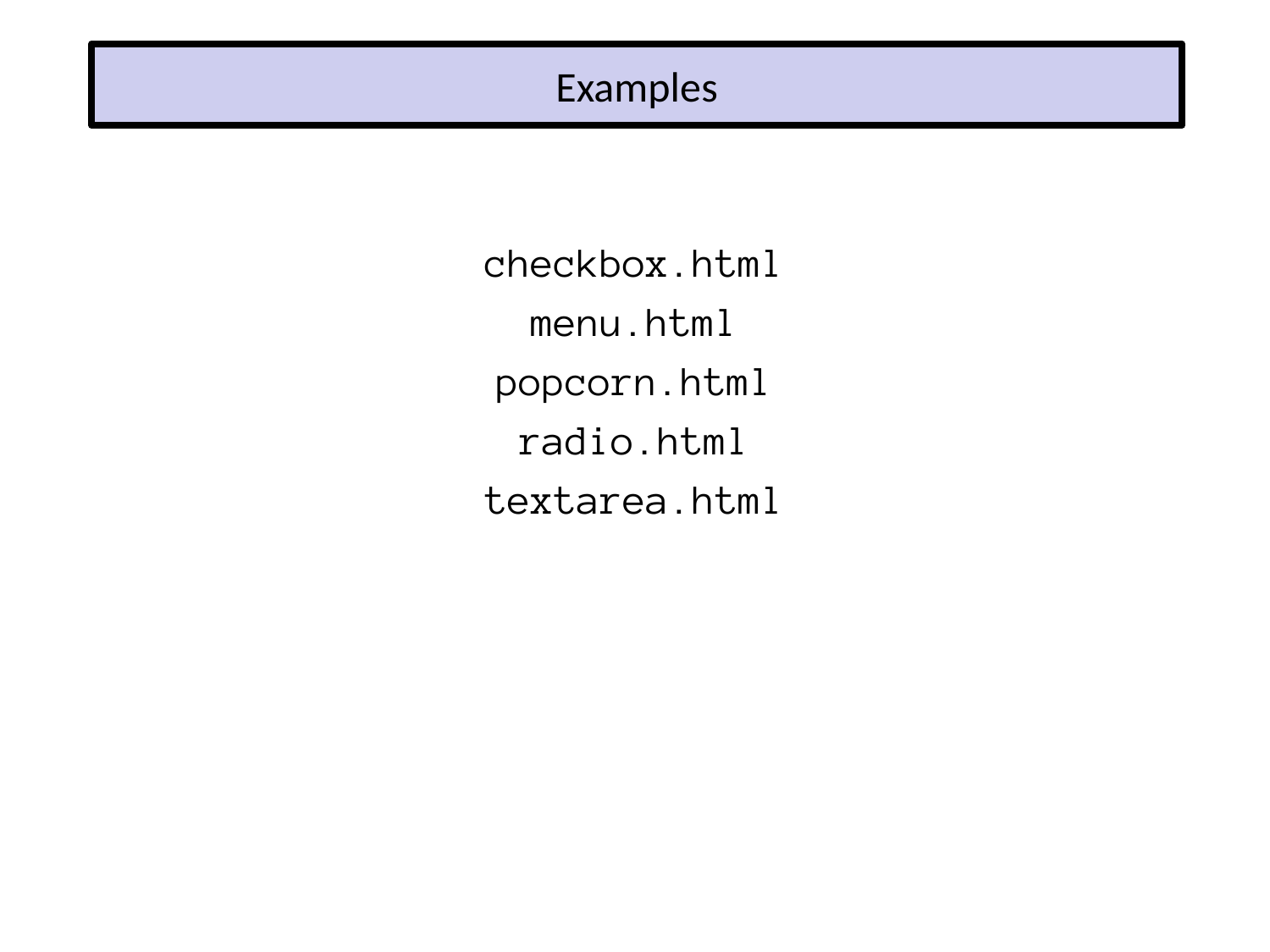

# Examples

checkbox.html
menu.html
popcorn.html
radio.html
textarea.html